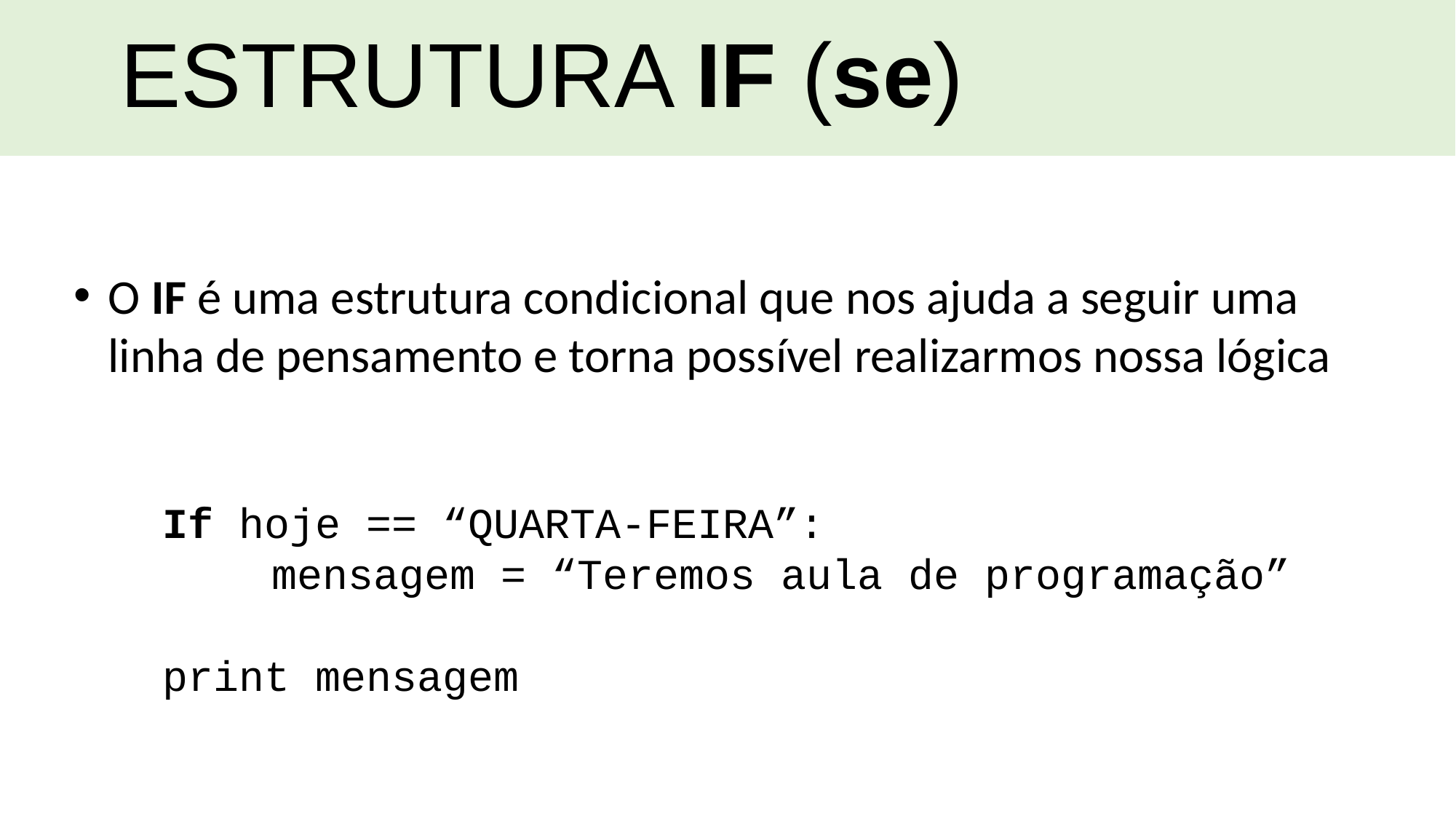

# ESTRUTURA IF (se)

O IF é uma estrutura condicional que nos ajuda a seguir uma linha de pensamento e torna possível realizarmos nossa lógica
If hoje == “QUARTA-FEIRA”:
	mensagem = “Teremos aula de programação”

print mensagem